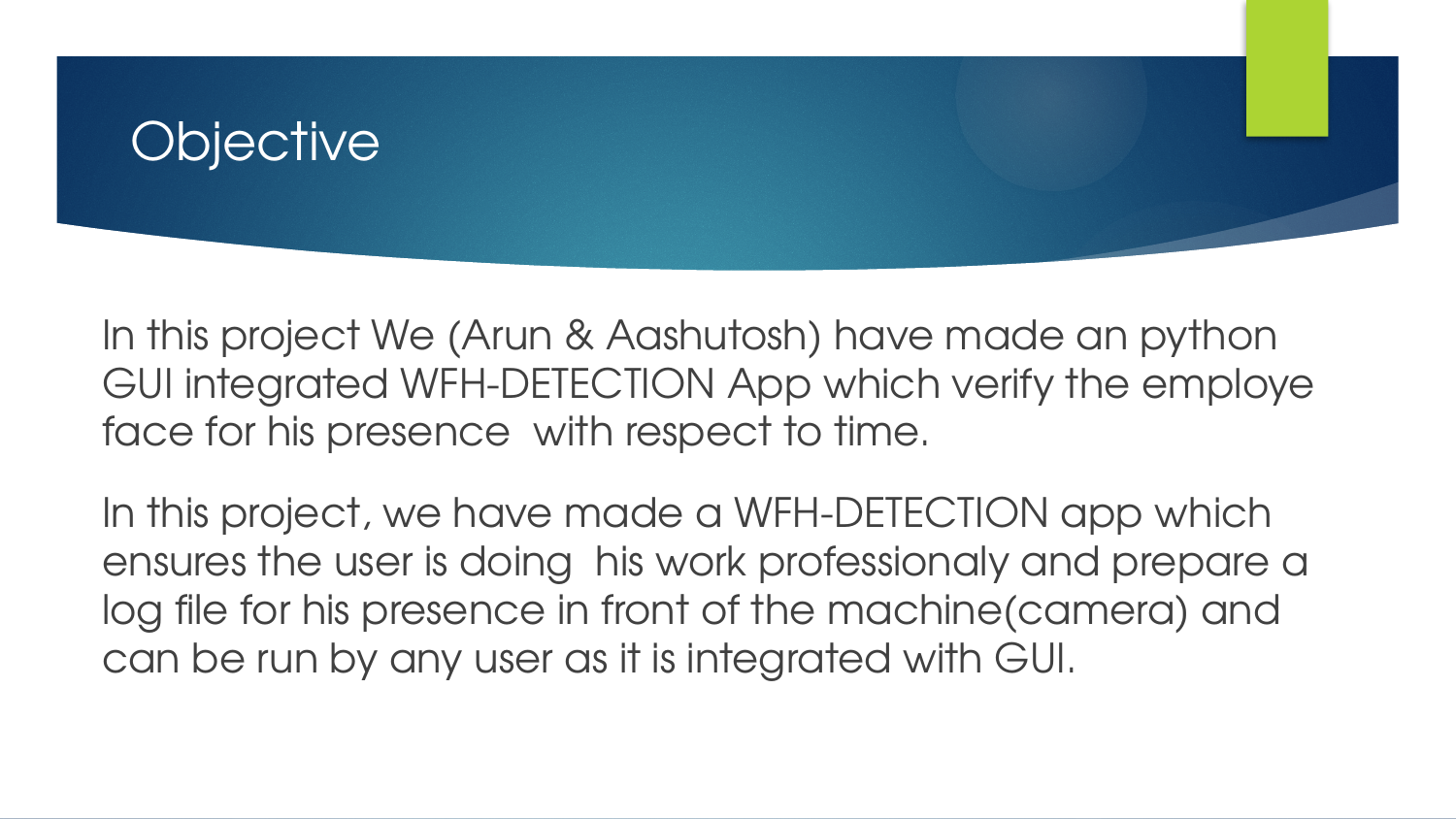

# Objective
In this project We (Arun & Aashutosh) have made an python GUI integrated WFH-DETECTION App which verify the employe face for his presence  with respect to time.
In this project, we have made a WFH-DETECTION app which ensures the user is doing  his work professionaly and prepare a log file for his presence in front of the machine(camera) and can be run by any user as it is integrated with GUI.